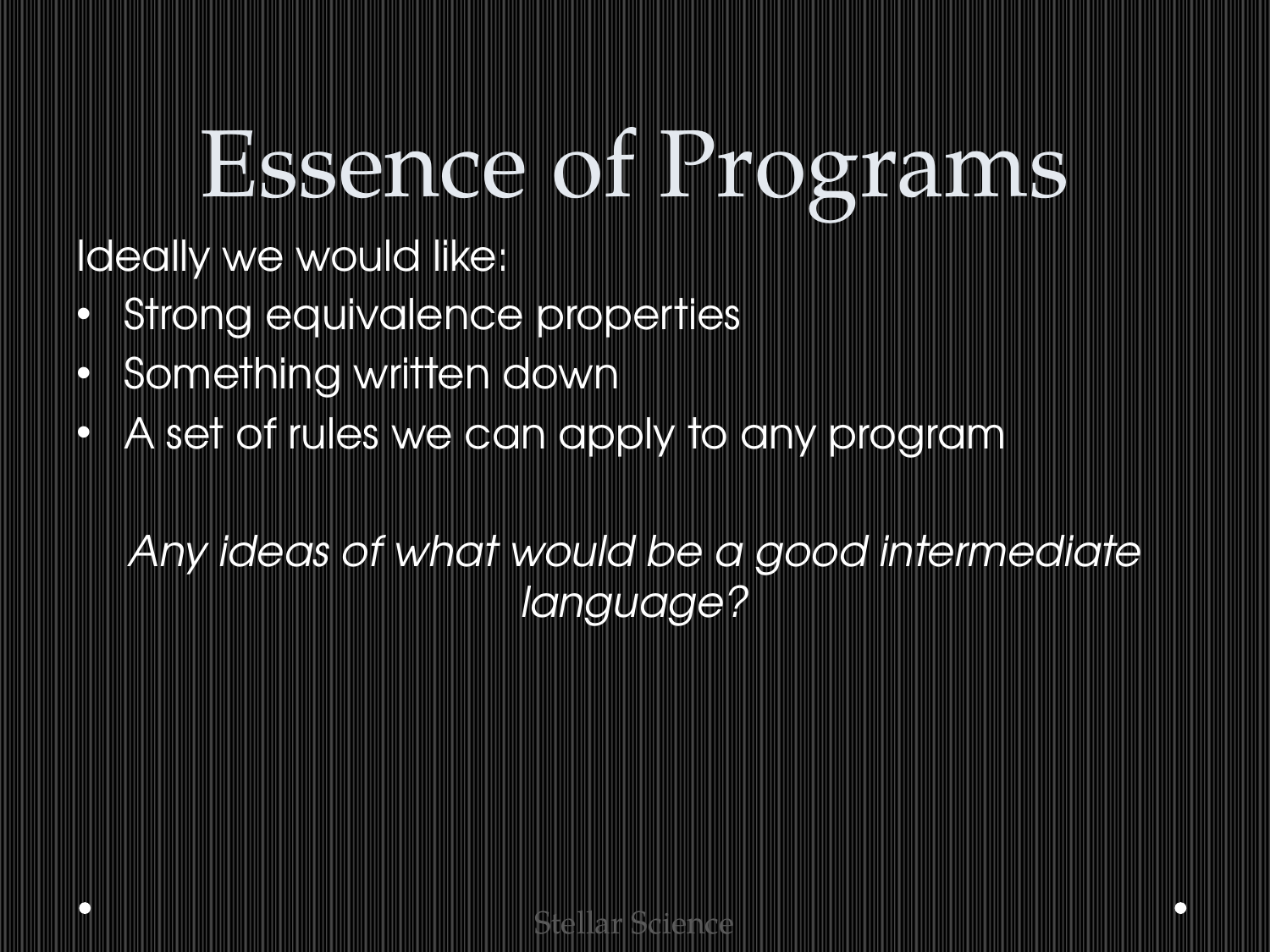

# Essence of Programs
Ideally we would like:
Strong equivalence properties
Something written down
A set of rules we can apply to any program

Any ideas of what would be a good intermediate language?
Stellar Science